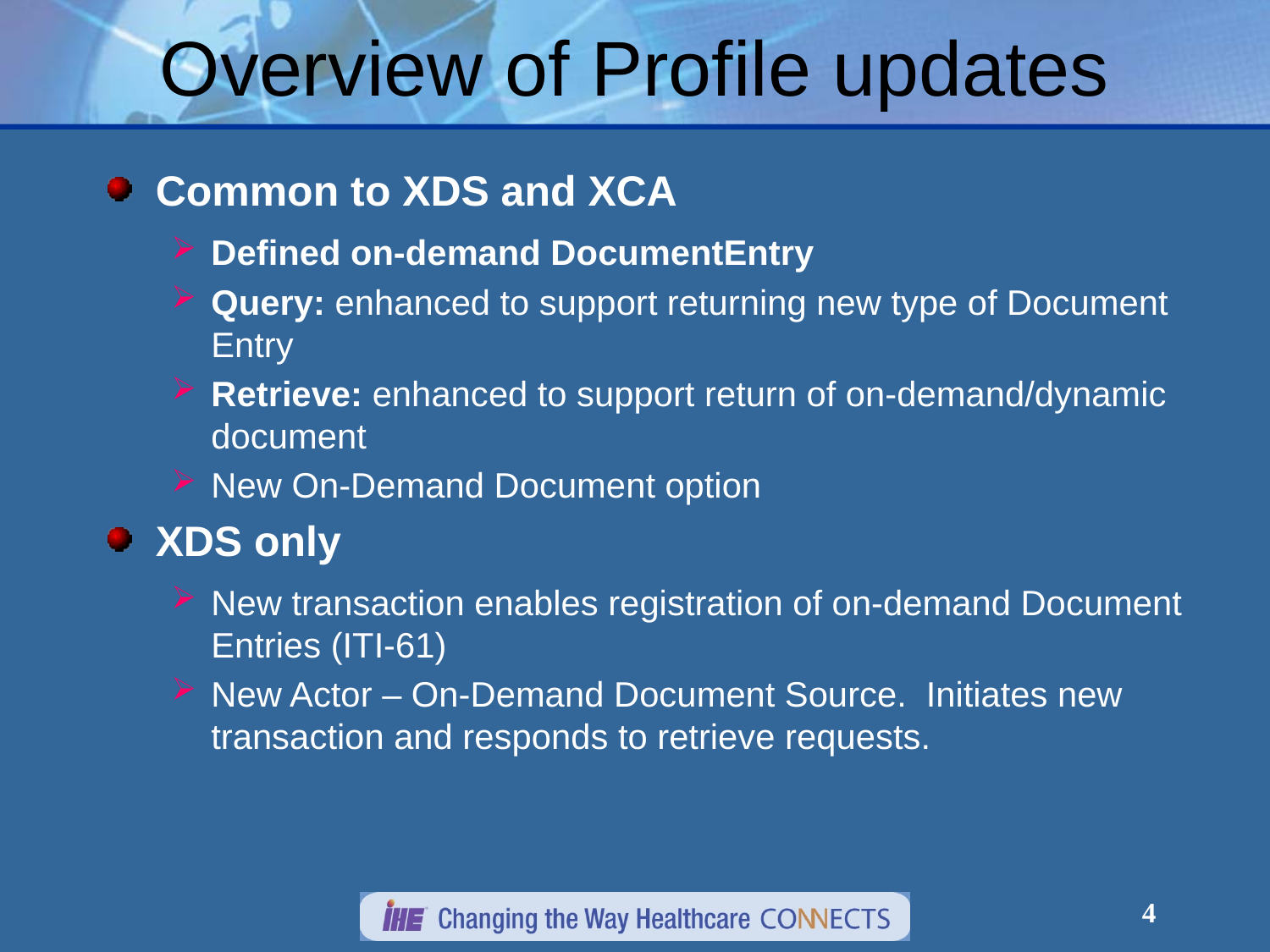

# Overview of Profile updates
Common to XDS and XCA
Defined on-demand DocumentEntry
Query: enhanced to support returning new type of Document Entry
Retrieve: enhanced to support return of on-demand/dynamic document
New On-Demand Document option
XDS only
New transaction enables registration of on-demand Document Entries (ITI-61)
New Actor – On-Demand Document Source.  Initiates new transaction and responds to retrieve requests.
4